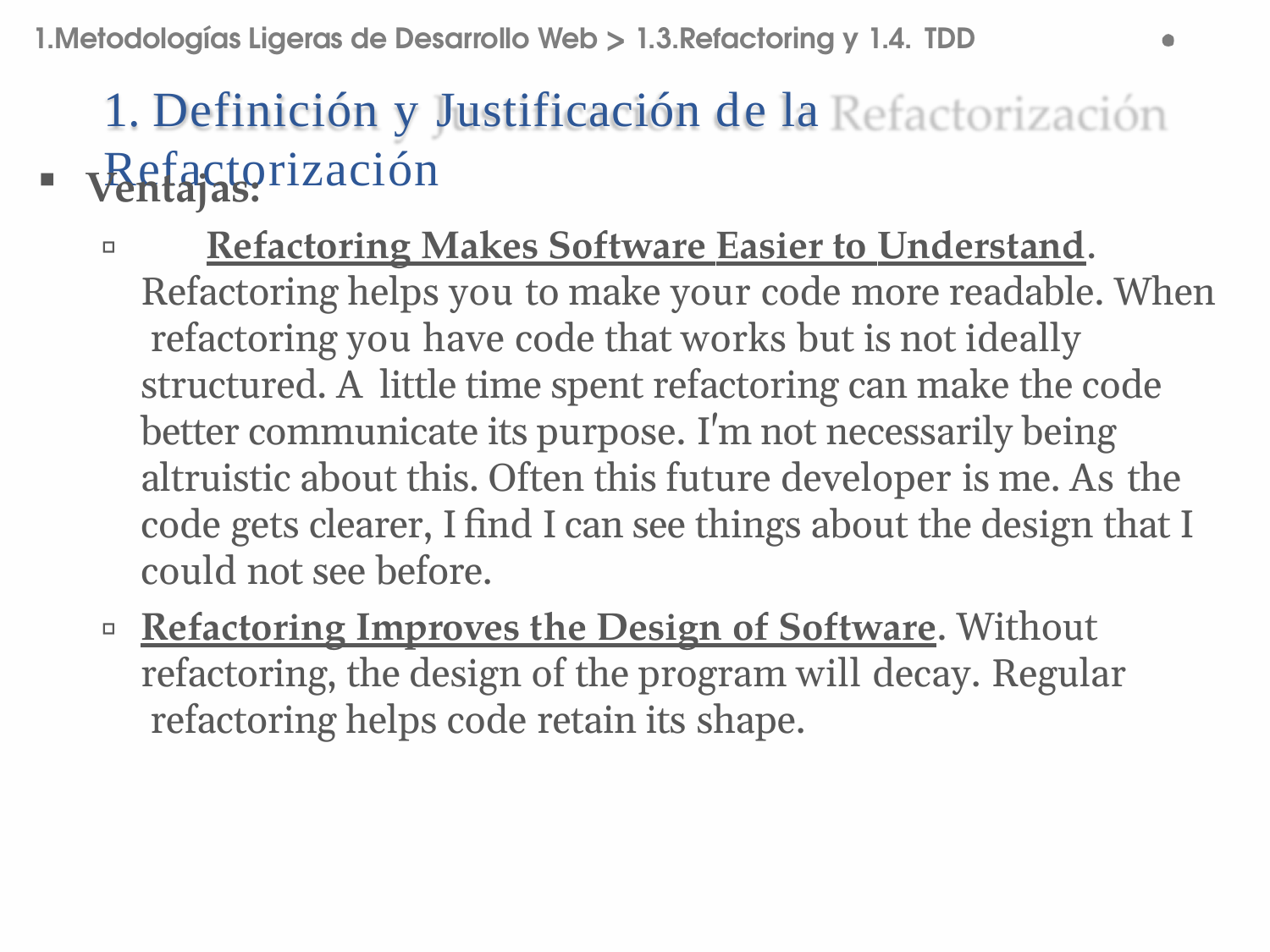

1.Metodologías Ligeras de Desarrollo Web > 1.3.Refactoring y 1.4. TDD

# 1. Definición y Justificación de la Refactorización
Ventajas:
▫	Refactoring Makes Software Easier to Understand.
Refactoring helps you to make your code more readable. When  refactoring you have code that works but is not ideally  structured. A little time spent refactoring can make the code  better communicate its purpose. I'm not necessarily being  altruistic about this. Often this future developer is me. As the  code gets clearer, I find I can see things about the design that I  could not see before.
▫	Refactoring Improves the Design of Software. Without  refactoring, the design of the program will decay. Regular  refactoring helps code retain its shape.